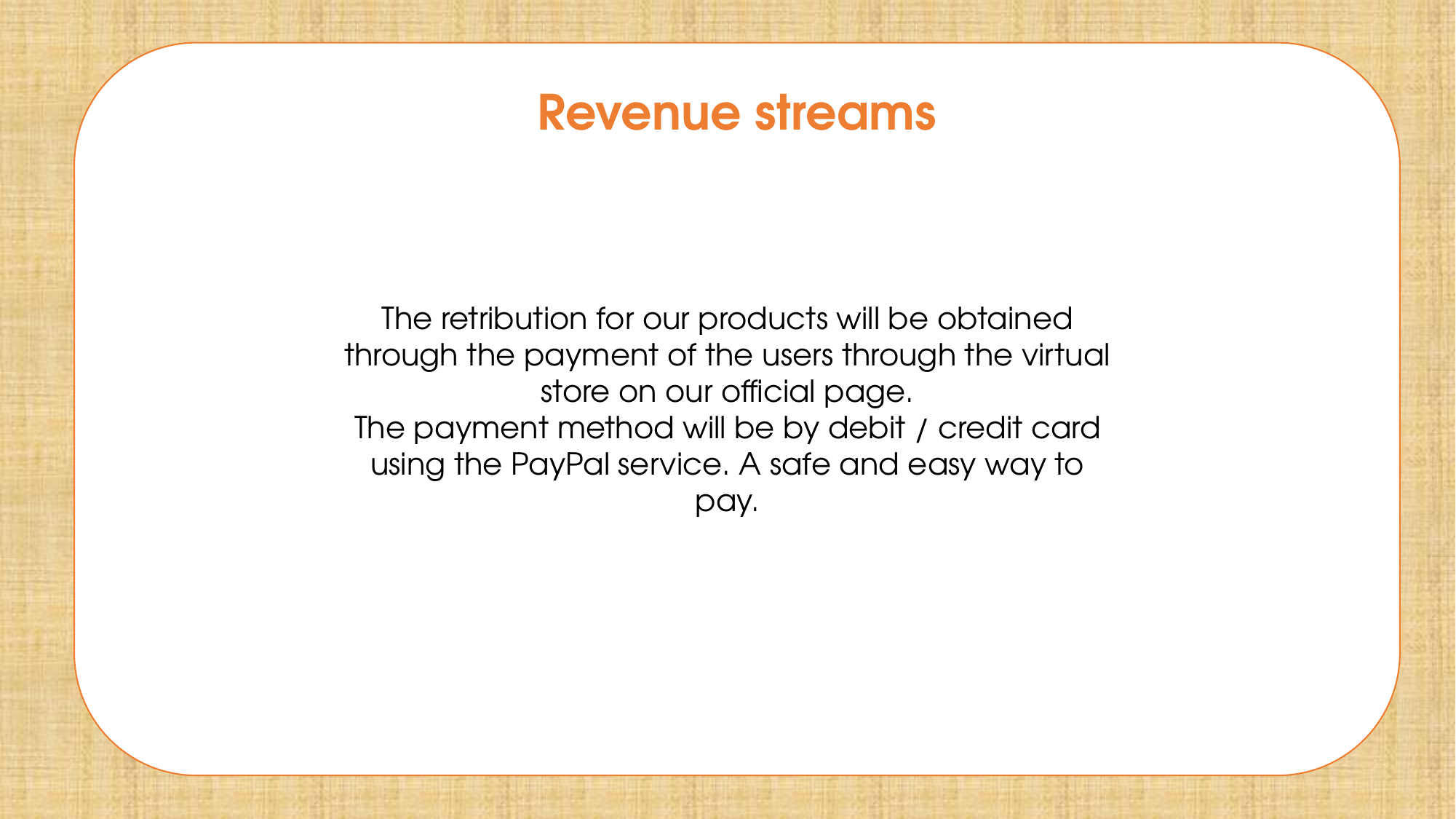

Revenue streams
The retribution for our products will be obtained through the payment of the users through the virtual store on our official page.
The payment method will be by debit / credit card using the PayPal service. A safe and easy way to pay.